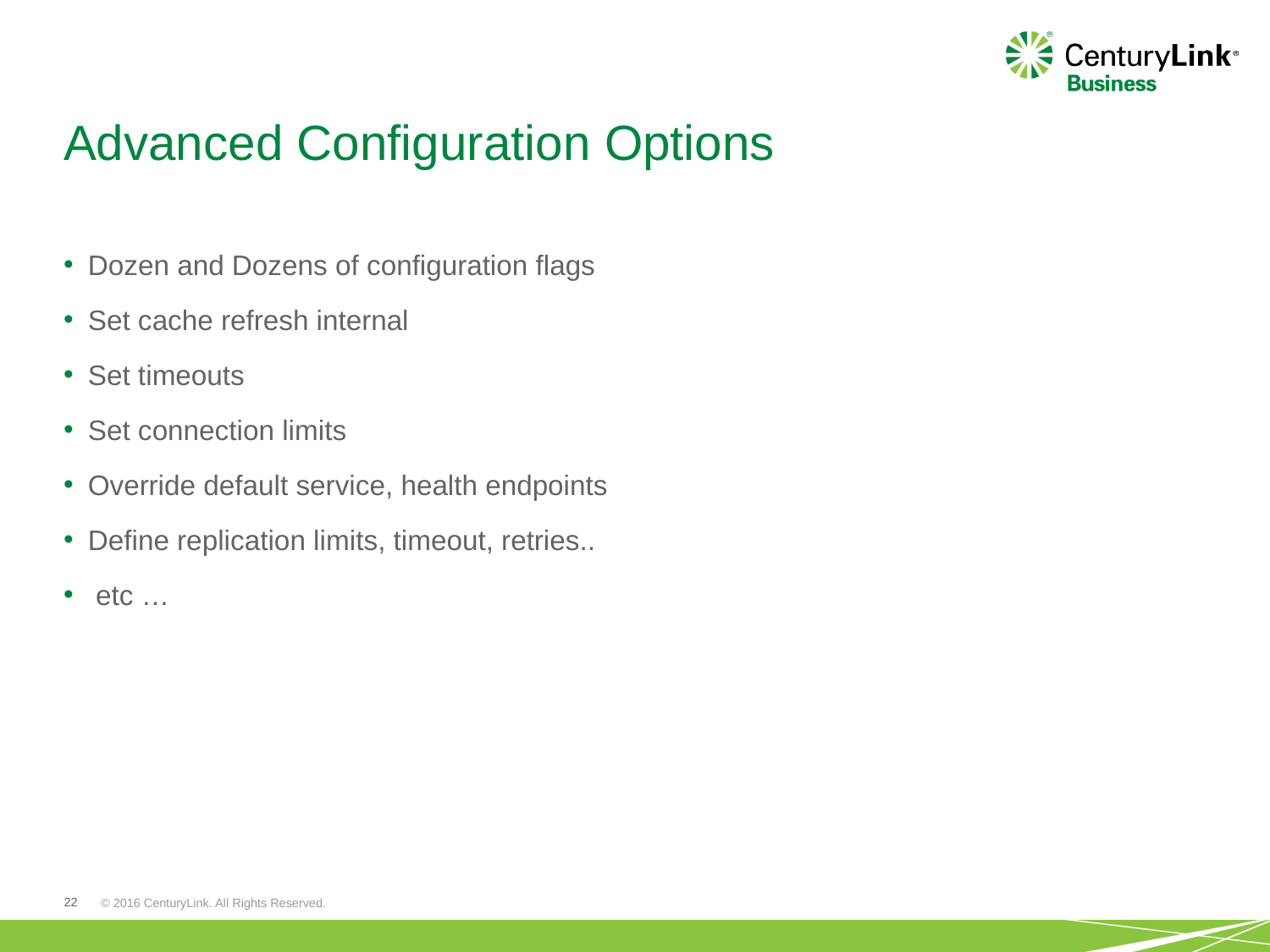

# Advanced Configuration Options
Dozen and Dozens of configuration flags
Set cache refresh internal
Set timeouts
Set connection limits
Override default service, health endpoints
Define replication limits, timeout, retries..
 etc …
22